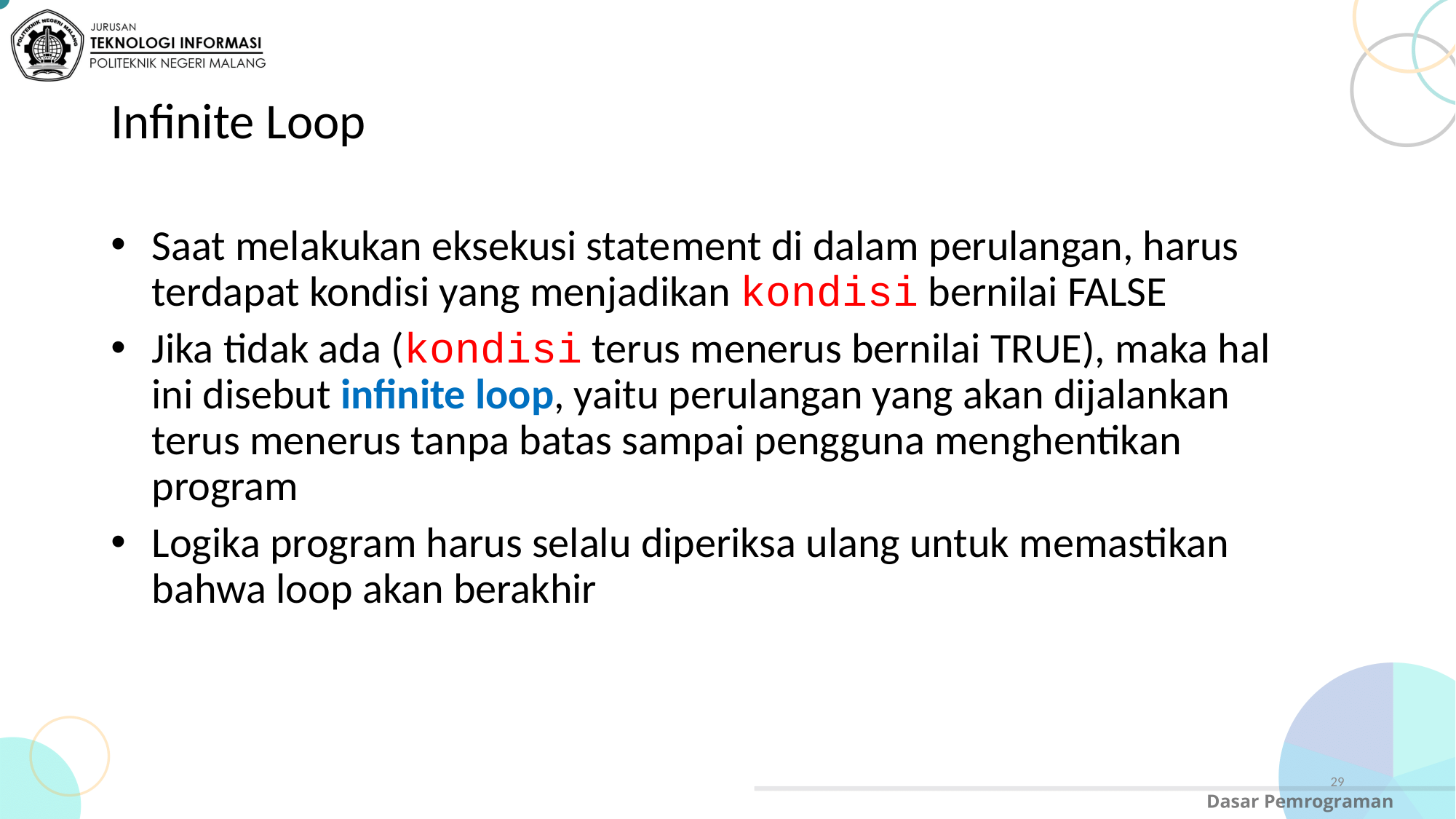

# Infinite Loop
Saat melakukan eksekusi statement di dalam perulangan, harus terdapat kondisi yang menjadikan kondisi bernilai FALSE
Jika tidak ada (kondisi terus menerus bernilai TRUE), maka hal ini disebut infinite loop, yaitu perulangan yang akan dijalankan terus menerus tanpa batas sampai pengguna menghentikan program
Logika program harus selalu diperiksa ulang untuk memastikan bahwa loop akan berakhir
29